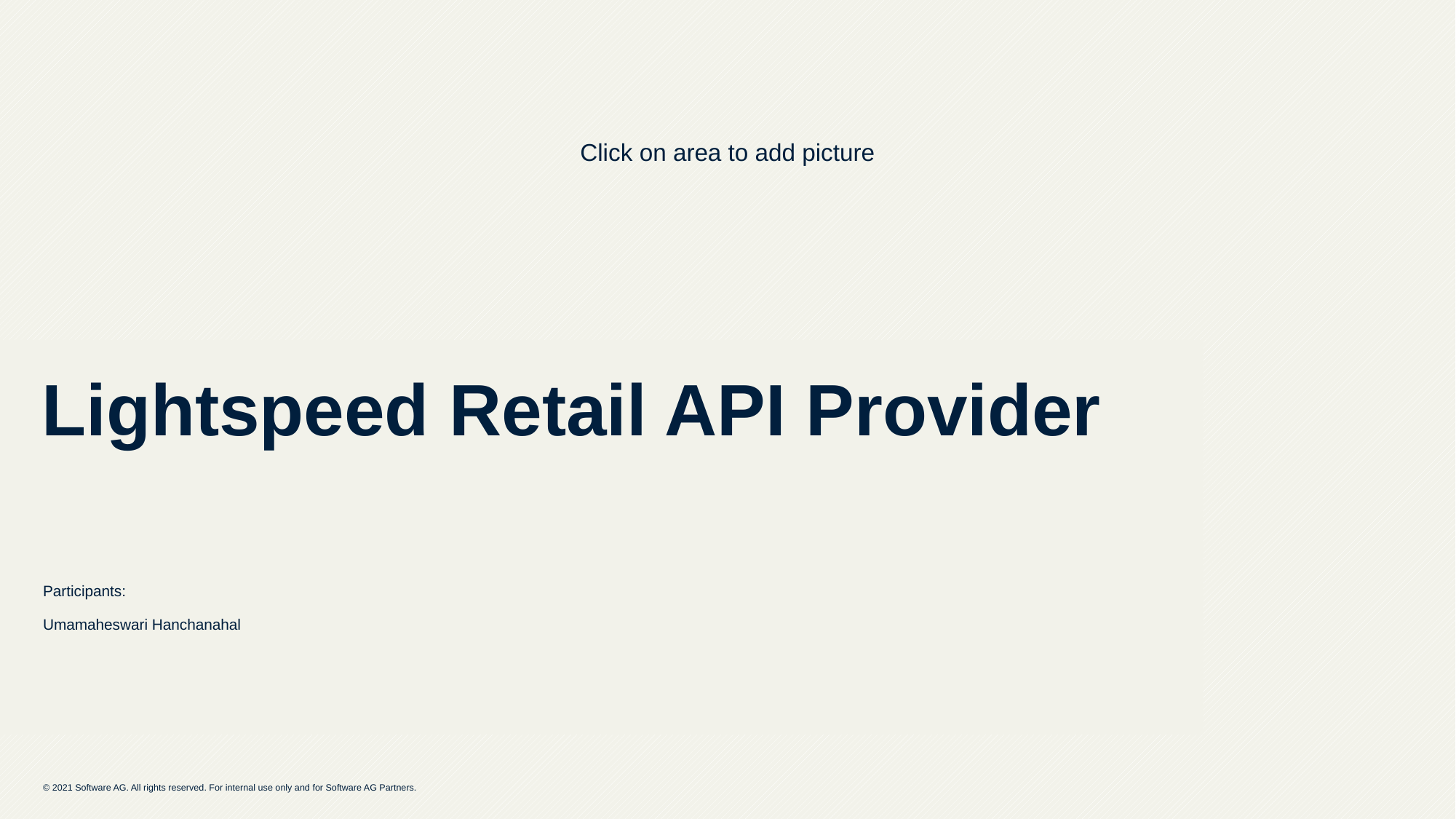

# Lightspeed Retail API Provider
Participants:
Umamaheswari Hanchanahal

© 2021 Software AG. All rights reserved. For internal use only and for Software AG Partners.
1